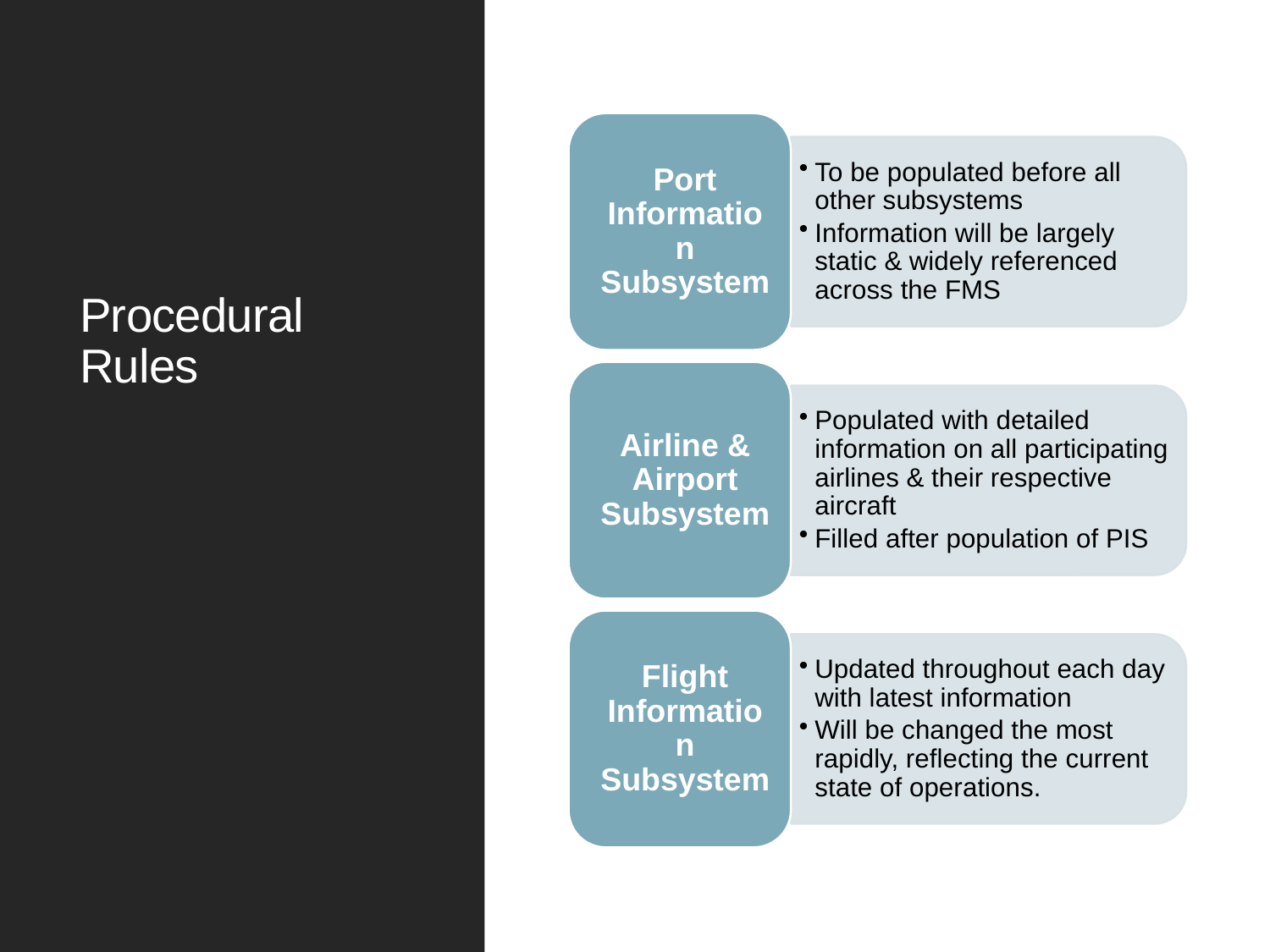

# Procedural Rules
To be populated before all other subsystems
Information will be largely static & widely referenced across the FMS
Port Information Subsystem
Populated with detailed information on all participating airlines & their respective aircraft
Filled after population of PIS
Airline & Airport Subsystem
Updated throughout each day with latest information
Will be changed the most rapidly, reflecting the current state of operations.
Flight Information Subsystem